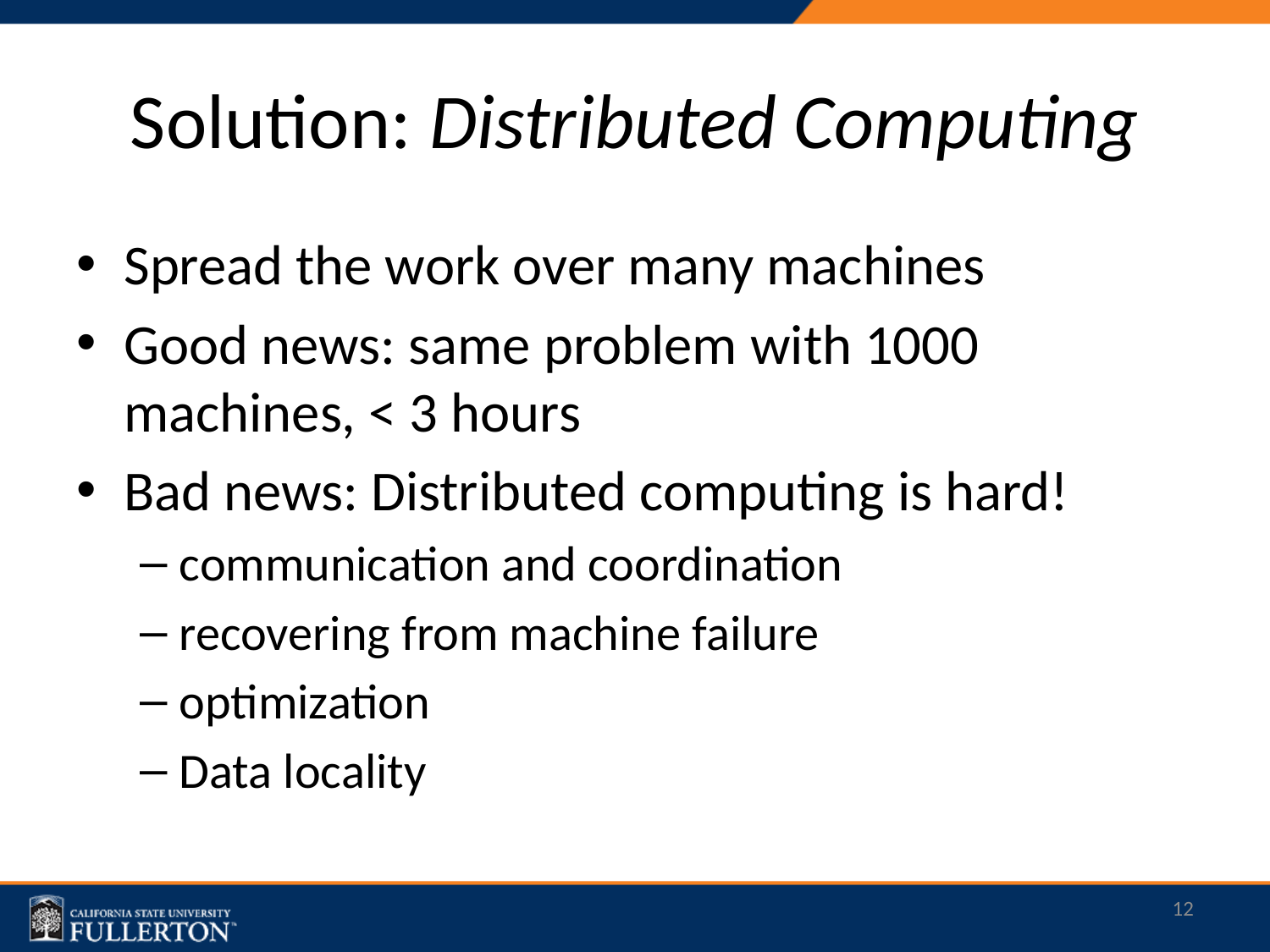

# Solution: Distributed Computing
Spread the work over many machines
Good news: same problem with 1000 machines, < 3 hours
Bad news: Distributed computing is hard!
communication and coordination
recovering from machine failure
optimization
Data locality

12